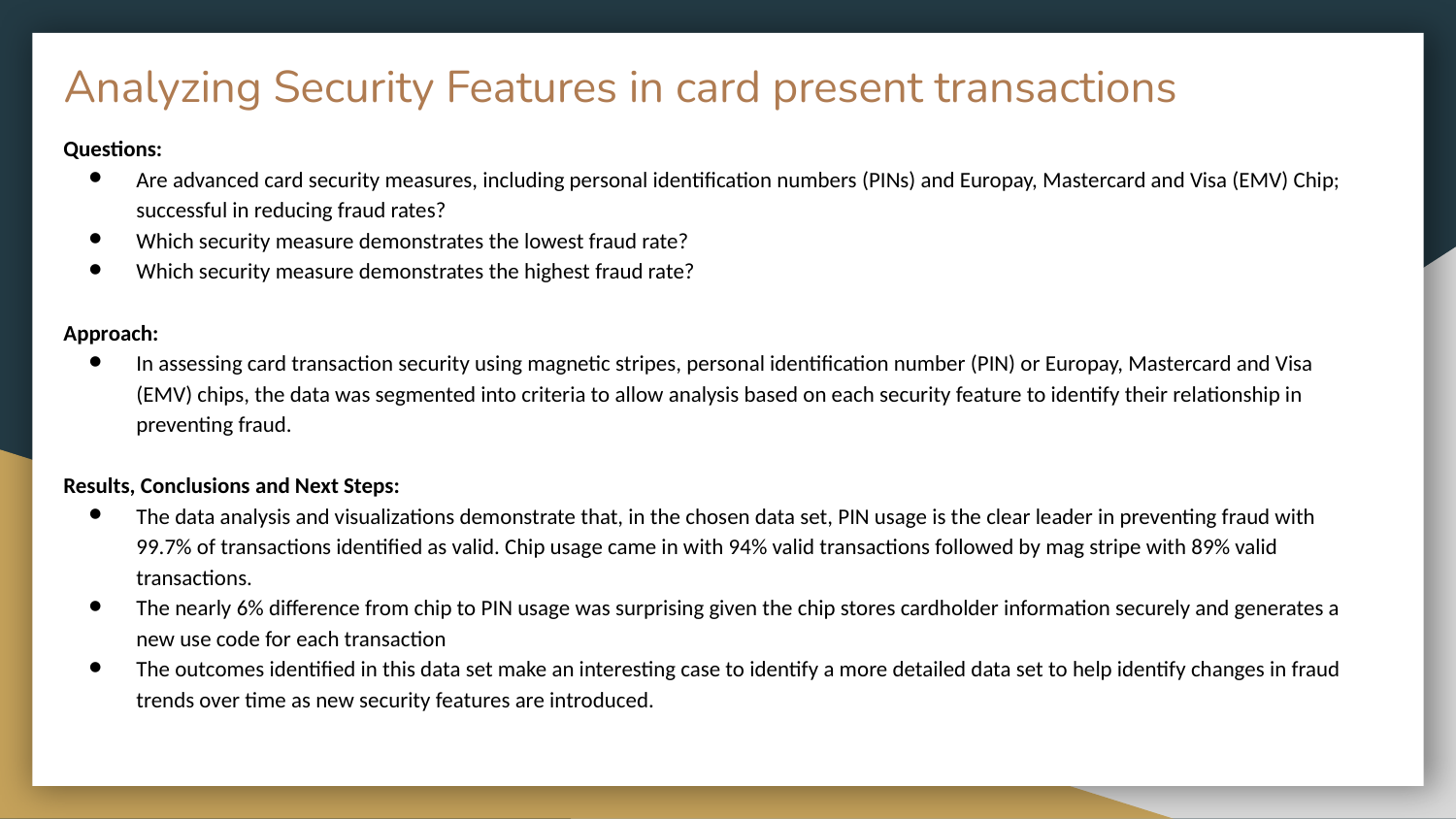

# Analyzing Security Features in card present transactions
Questions:
Are advanced card security measures, including personal identification numbers (PINs) and Europay, Mastercard and Visa (EMV) Chip; successful in reducing fraud rates?
Which security measure demonstrates the lowest fraud rate?
Which security measure demonstrates the highest fraud rate?

Approach:
In assessing card transaction security using magnetic stripes, personal identification number (PIN) or Europay, Mastercard and Visa (EMV) chips, the data was segmented into criteria to allow analysis based on each security feature to identify their relationship in preventing fraud.

Results, Conclusions and Next Steps:
The data analysis and visualizations demonstrate that, in the chosen data set, PIN usage is the clear leader in preventing fraud with 99.7% of transactions identified as valid. Chip usage came in with 94% valid transactions followed by mag stripe with 89% valid transactions.
The nearly 6% difference from chip to PIN usage was surprising given the chip stores cardholder information securely and generates a new use code for each transaction
The outcomes identified in this data set make an interesting case to identify a more detailed data set to help identify changes in fraud trends over time as new security features are introduced.